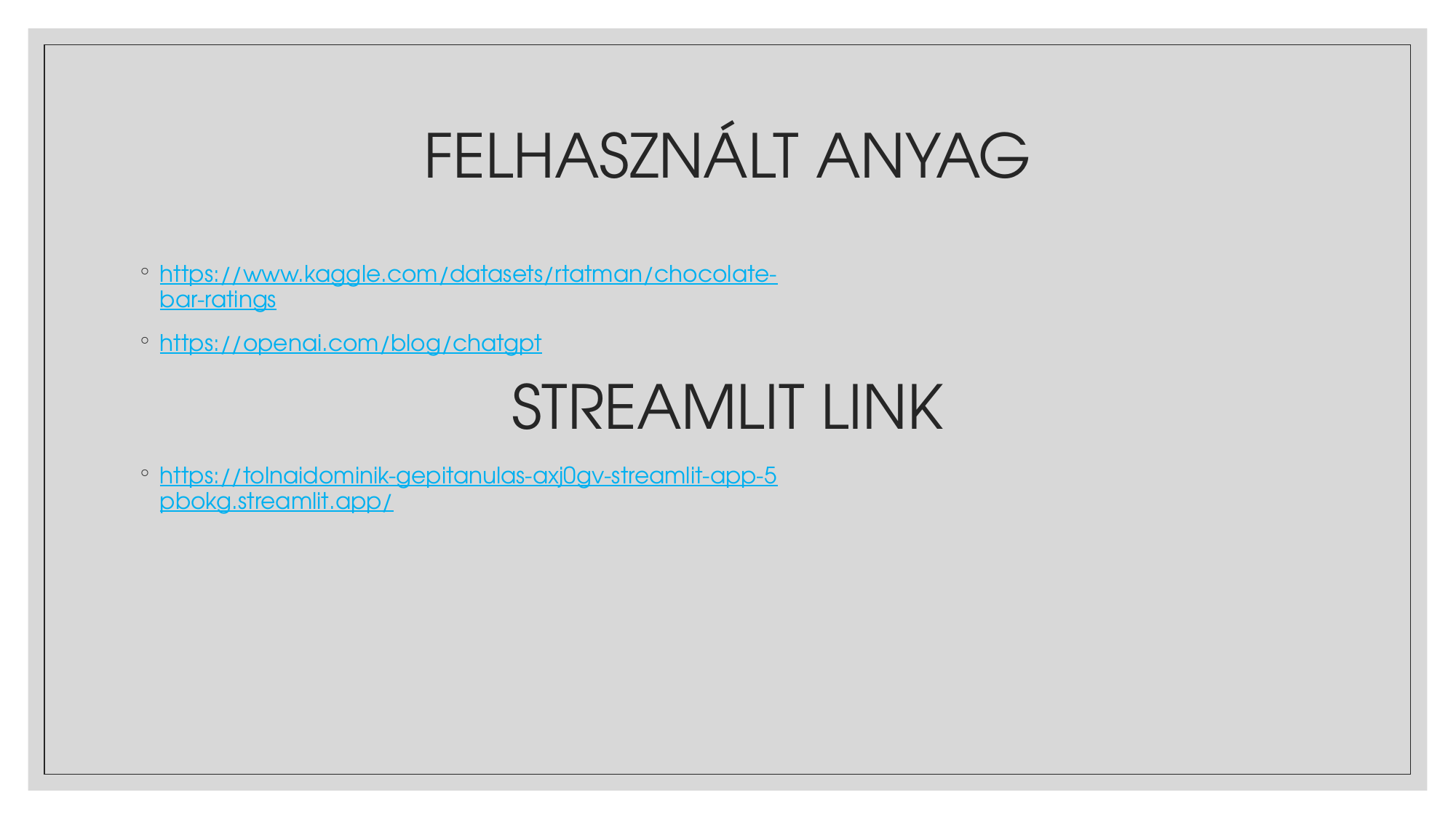

# FELHASZNÁLT ANYAG
https://www.kaggle.com/datasets/rtatman/chocolate-bar-ratings
https://openai.com/blog/chatgpt

STREAMLIT LINK

https://tolnaidominik-gepitanulas-axj0gv-streamlit-app-5pbokg.streamlit.app/